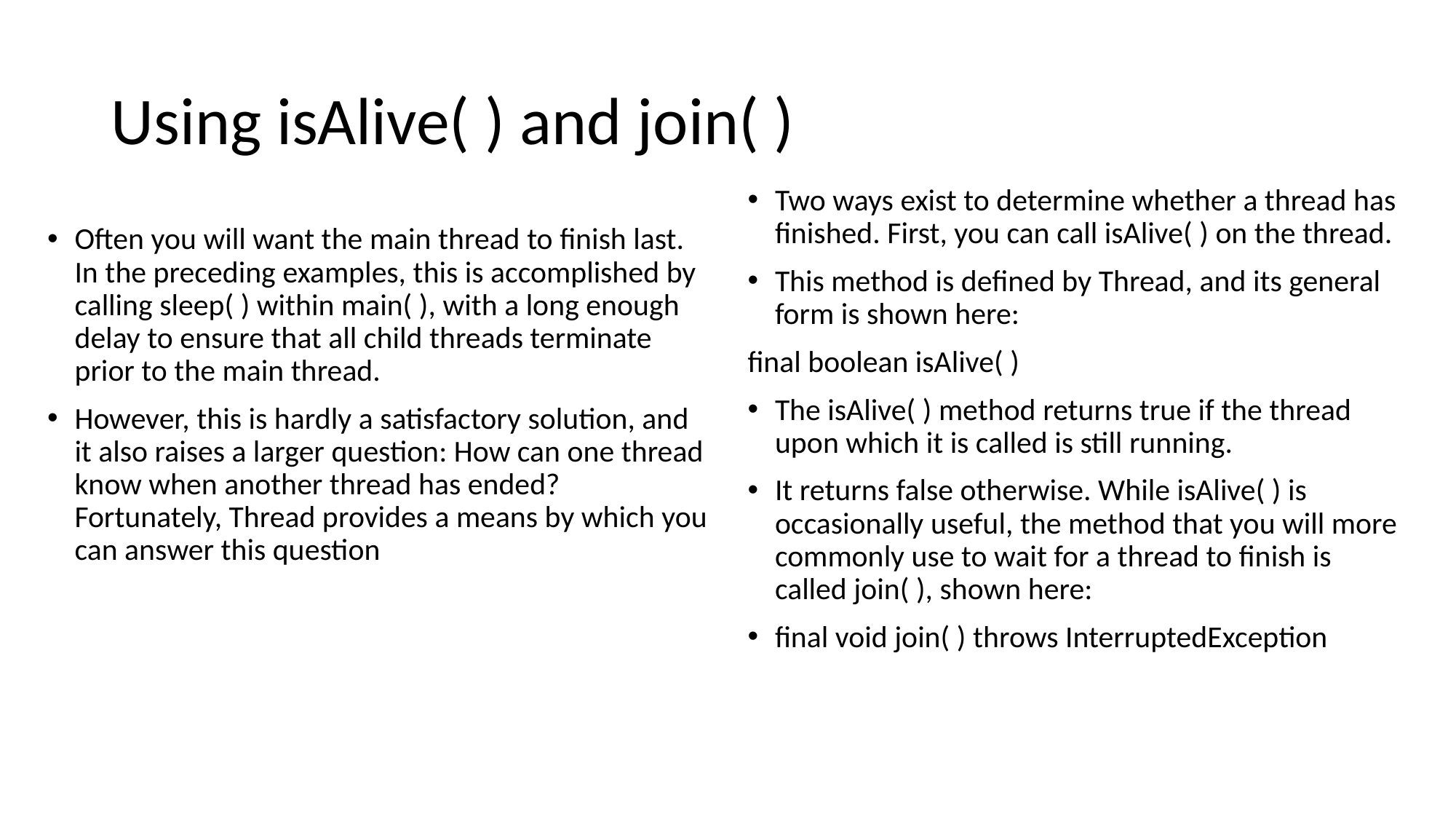

# Using isAlive( ) and join( )
Two ways exist to determine whether a thread has finished. First, you can call isAlive( ) on the thread.
This method is defined by Thread, and its general form is shown here:
final boolean isAlive( )
The isAlive( ) method returns true if the thread upon which it is called is still running.
It returns false otherwise. While isAlive( ) is occasionally useful, the method that you will more commonly use to wait for a thread to finish is called join( ), shown here:
final void join( ) throws InterruptedException
Often you will want the main thread to finish last. In the preceding examples, this is accomplished by calling sleep( ) within main( ), with a long enough delay to ensure that all child threads terminate prior to the main thread.
However, this is hardly a satisfactory solution, and it also raises a larger question: How can one thread know when another thread has ended? Fortunately, Thread provides a means by which you can answer this question